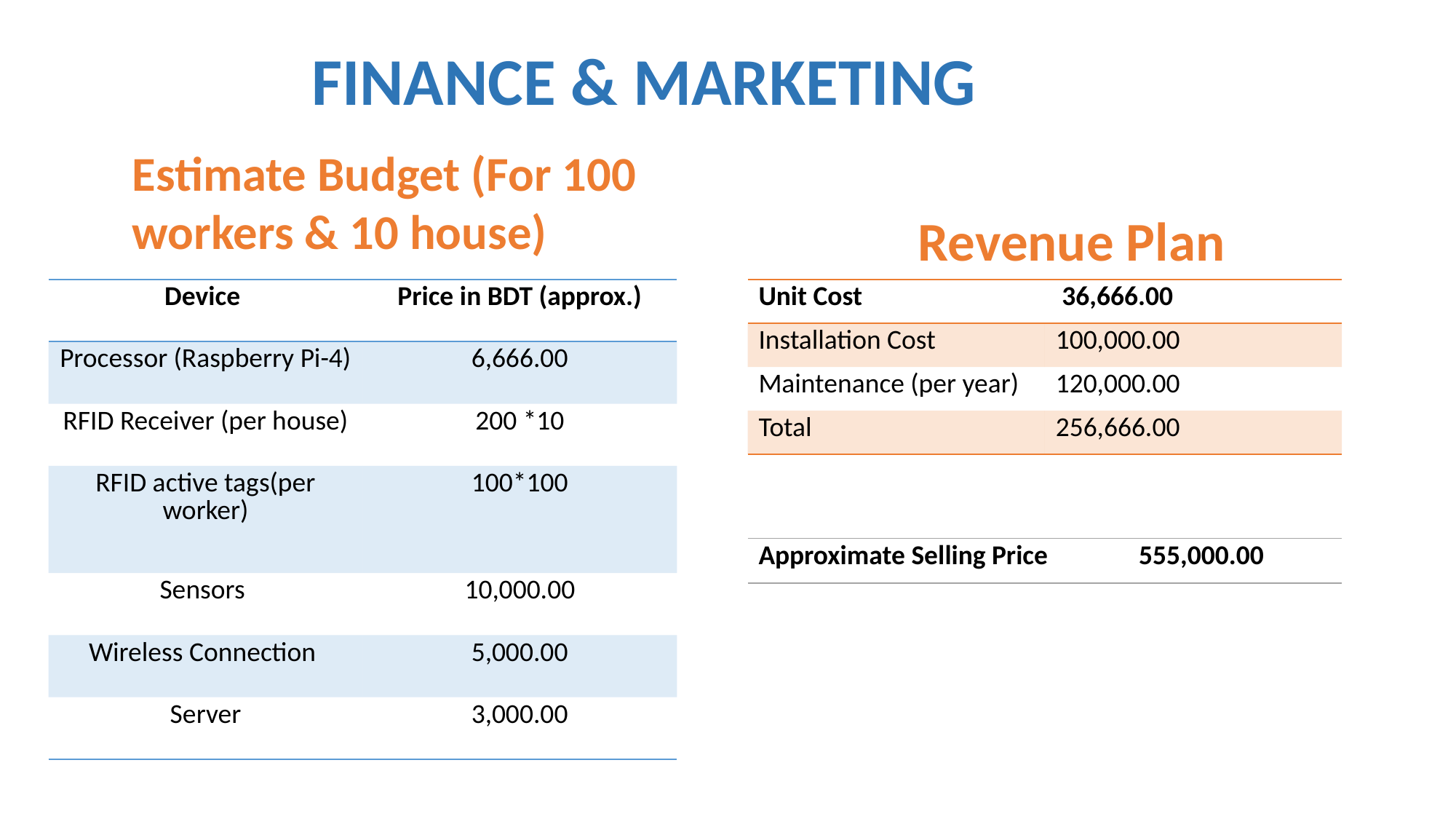

FINANCE & MARKETING
Estimate Budget (For 100 workers & 10 house)
Revenue Plan
| Device | Price in BDT (approx.) |
| --- | --- |
| Processor (Raspberry Pi-4) | 6,666.00 |
| RFID Receiver (per house) | 200 \*10 |
| RFID active tags(per worker) | 100\*100 |
| Sensors | 10,000.00 |
| Wireless Connection | 5,000.00 |
| Server | 3,000.00 |
| Unit Cost | 36,666.00 |
| --- | --- |
| Installation Cost | 100,000.00 |
| Maintenance (per year) | 120,000.00 |
| Total | 256,666.00 |
| Approximate Selling Price | 555,000.00 |
| --- | --- |